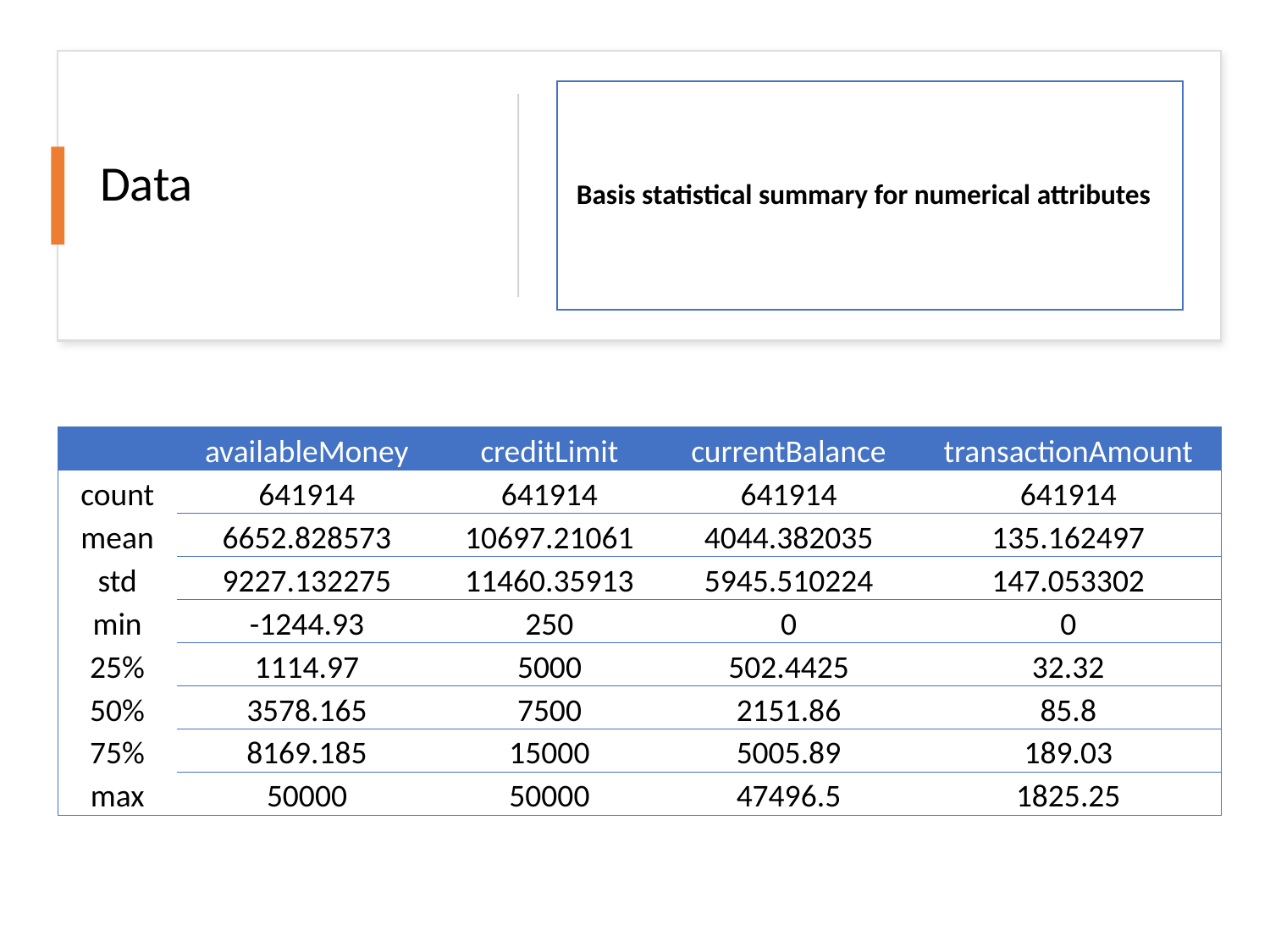

Basis statistical summary for numerical attributes
# Data

|  | availableMoney | creditLimit | currentBalance | transactionAmount |
| --- | --- | --- | --- | --- |
| count | 641914 | 641914 | 641914 | 641914 |
| mean | 6652.828573 | 10697.21061 | 4044.382035 | 135.162497 |
| std | 9227.132275 | 11460.35913 | 5945.510224 | 147.053302 |
| min | -1244.93 | 250 | 0 | 0 |
| 25% | 1114.97 | 5000 | 502.4425 | 32.32 |
| 50% | 3578.165 | 7500 | 2151.86 | 85.8 |
| 75% | 8169.185 | 15000 | 5005.89 | 189.03 |
| max | 50000 | 50000 | 47496.5 | 1825.25 |